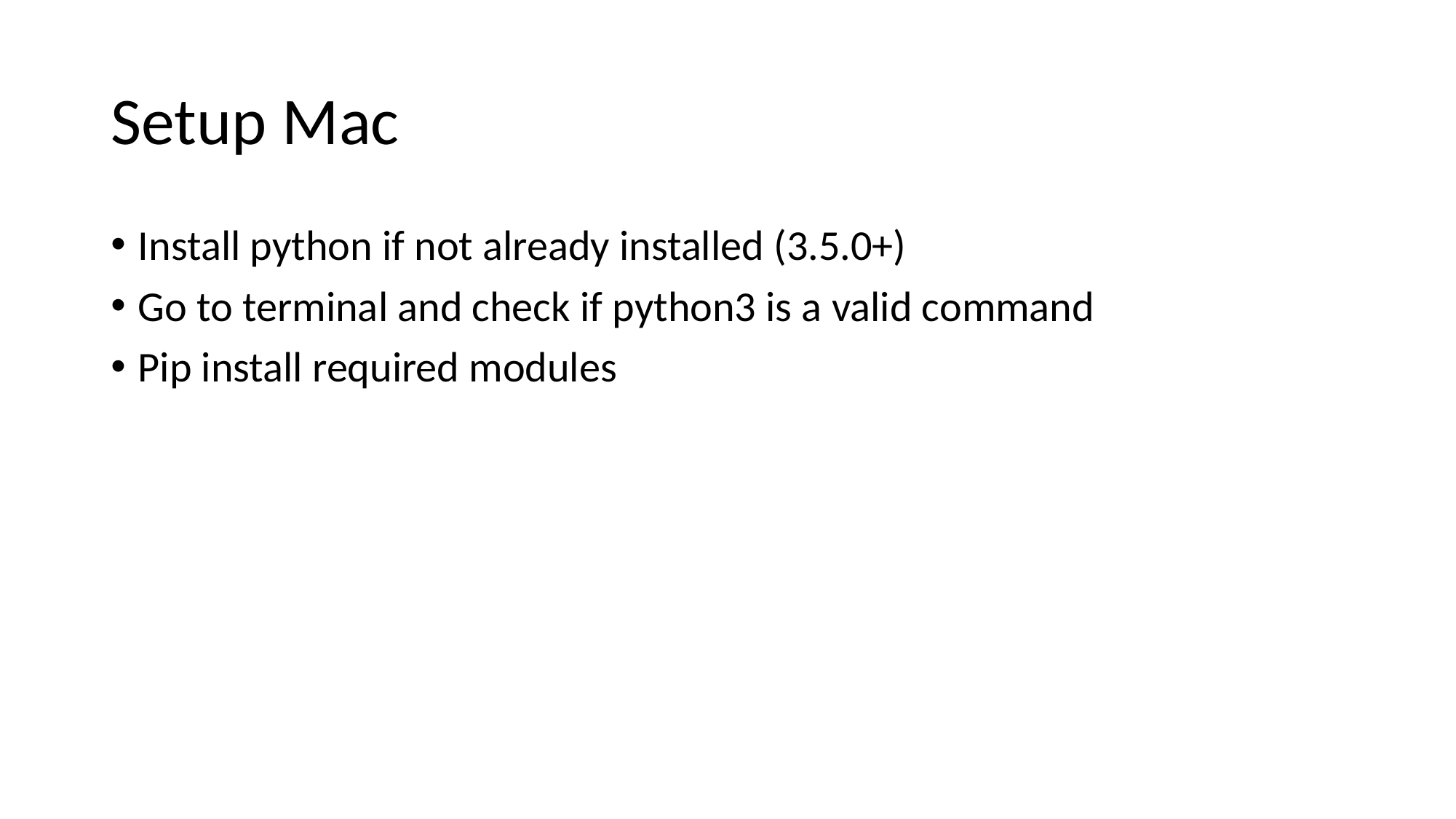

# Setup Mac
Install python if not already installed (3.5.0+)
Go to terminal and check if python3 is a valid command
Pip install required modules